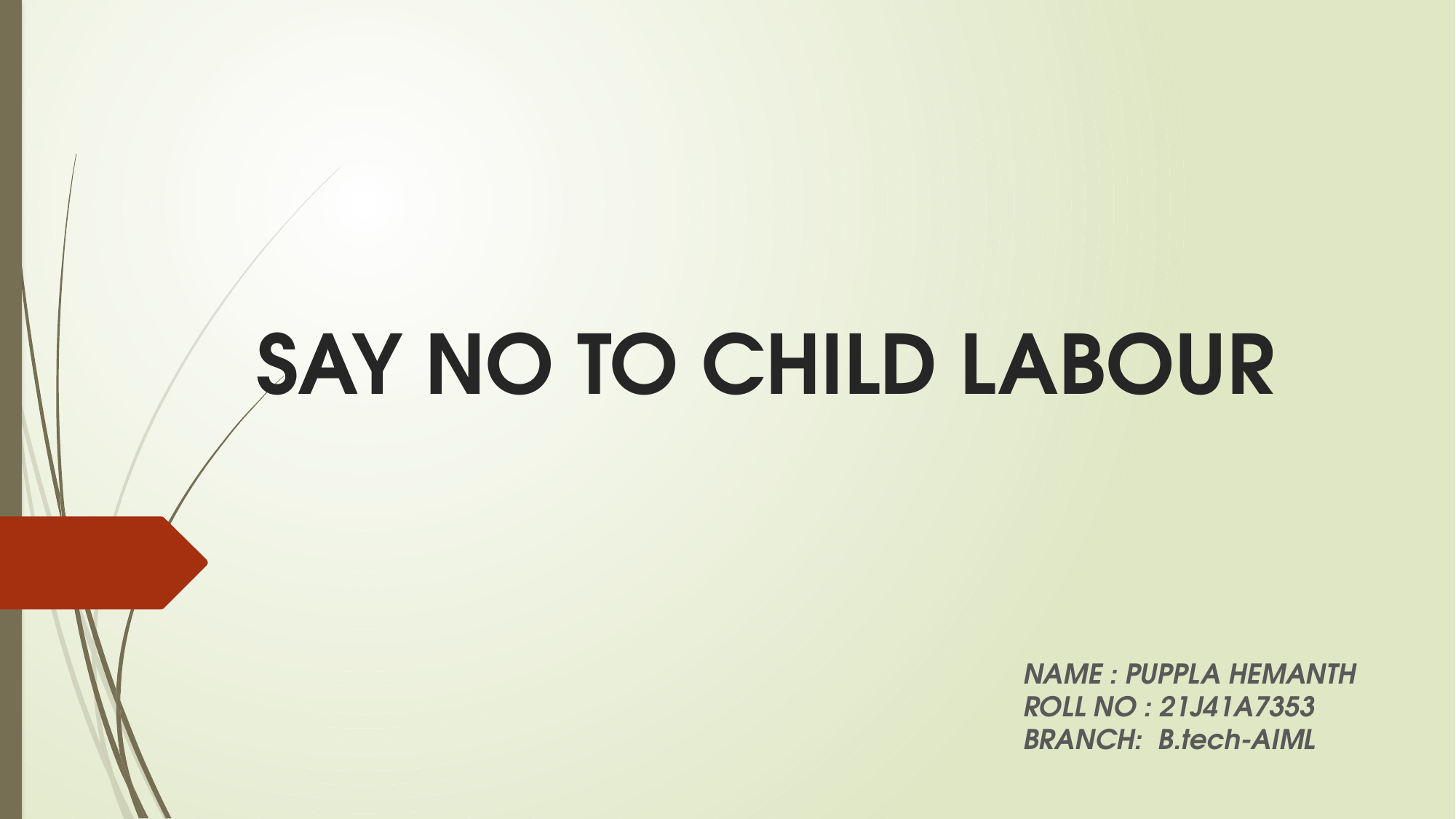

# SAY NO TO CHILD LABOUR
NAME : PUPPLA HEMANTH 
ROLL NO : 21J41A7353
BRANCH:  B.tech-AIML